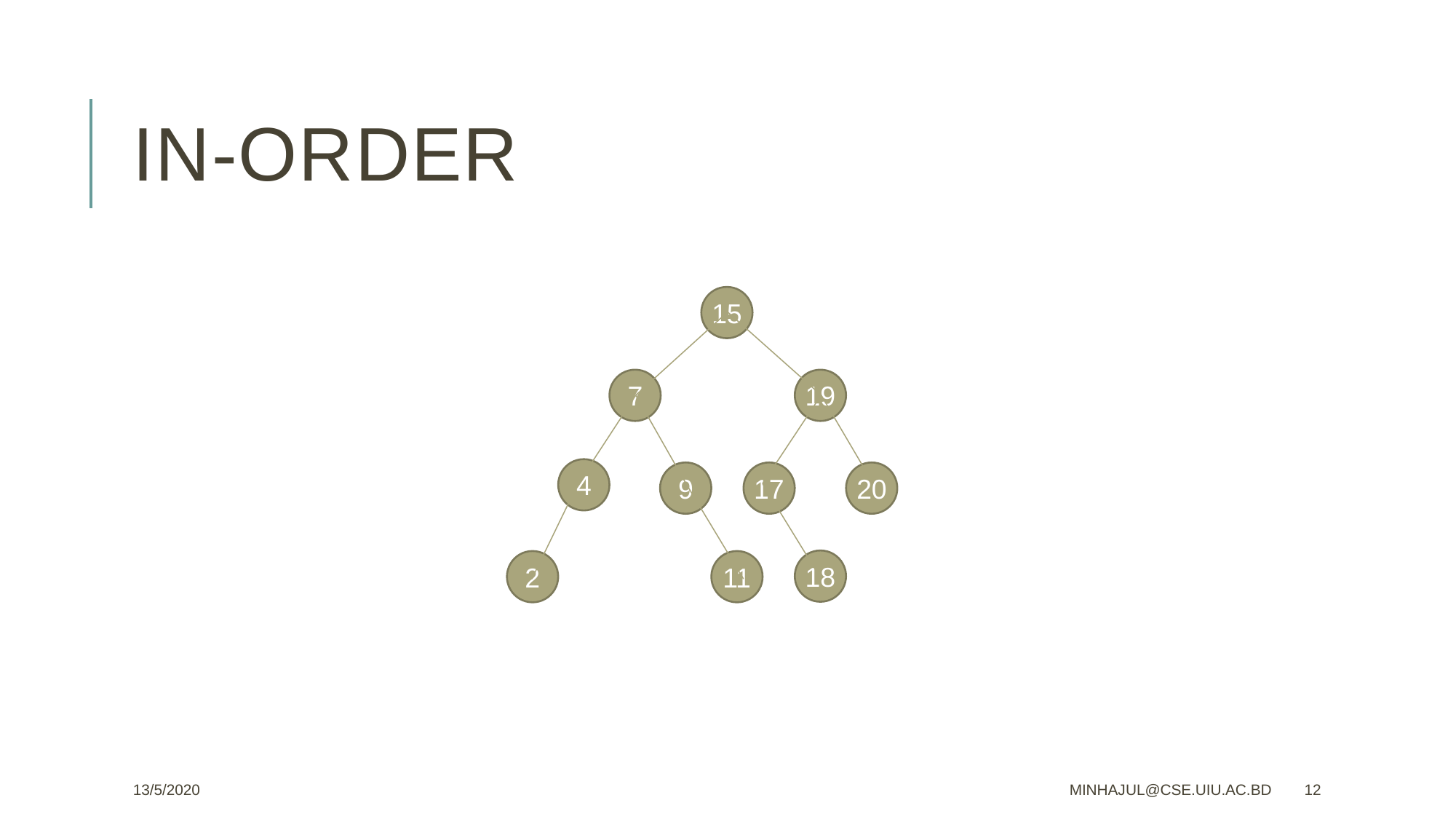

# In-order
15
7
19
4
9
17
20
18
2
11
13/5/2020
minhajul@cse.uiu.ac.bd
12